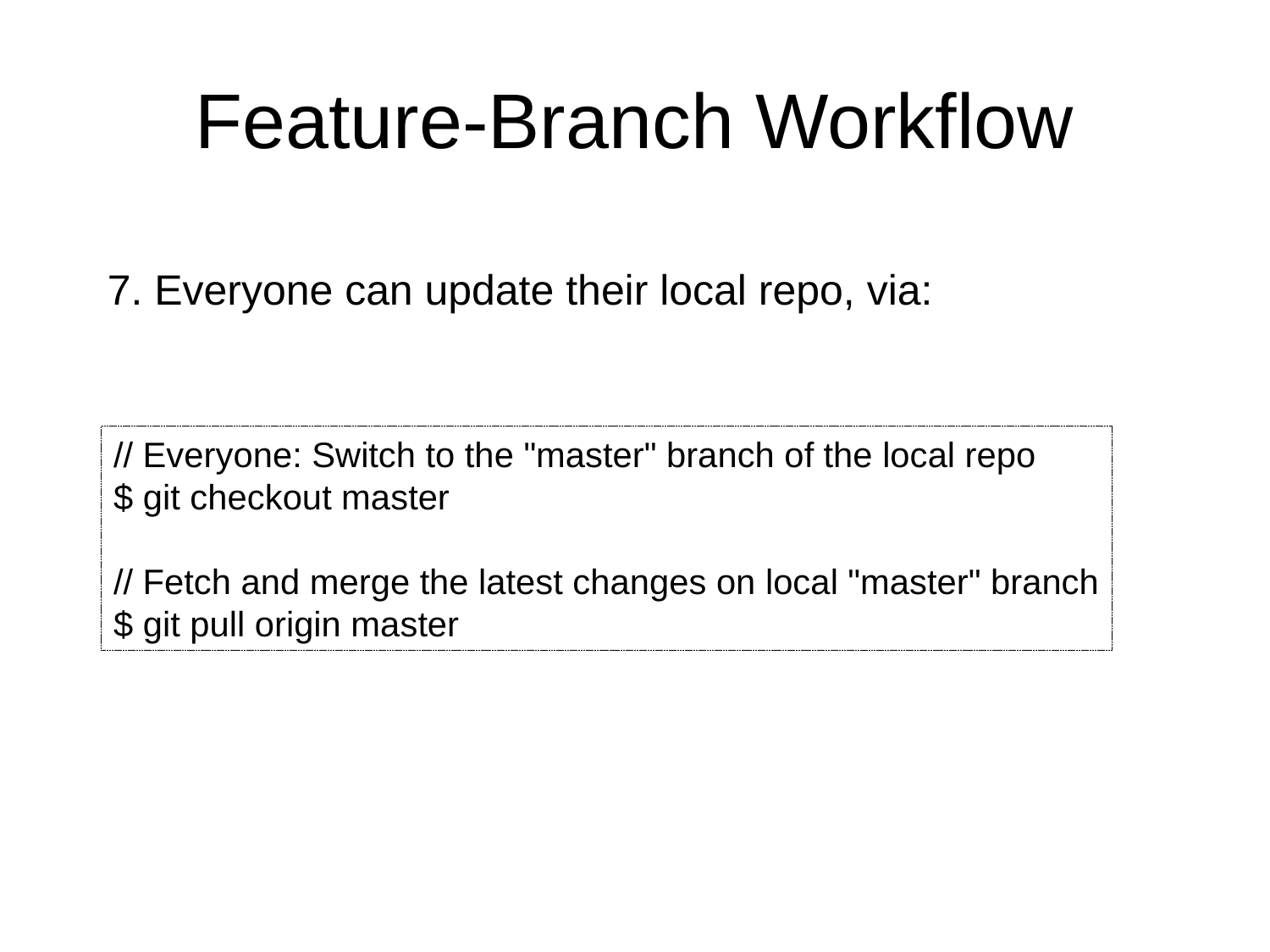

# Feature-Branch Workflow
7. Everyone can update their local repo, via:
// Everyone: Switch to the "master" branch of the local repo
$ git checkout master

// Fetch and merge the latest changes on local "master" branch
$ git pull origin master